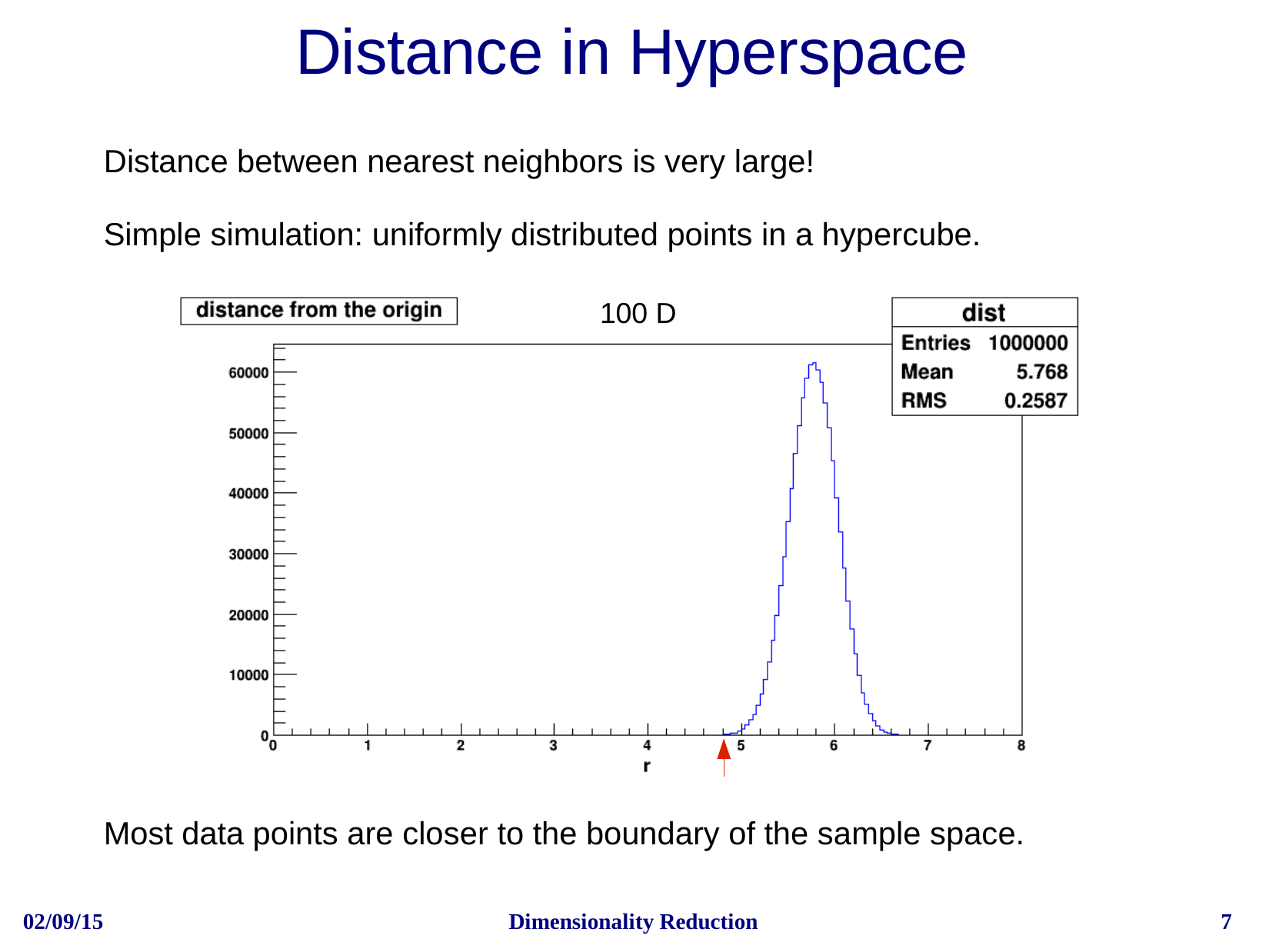

# Distance in Hyperspace
Distance between nearest neighbors is very large!

Simple simulation: uniformly distributed points in a hypercube.

100 D

Most data points are closer to the boundary of the sample space.
02/09/15
Dimensionality Reduction
7